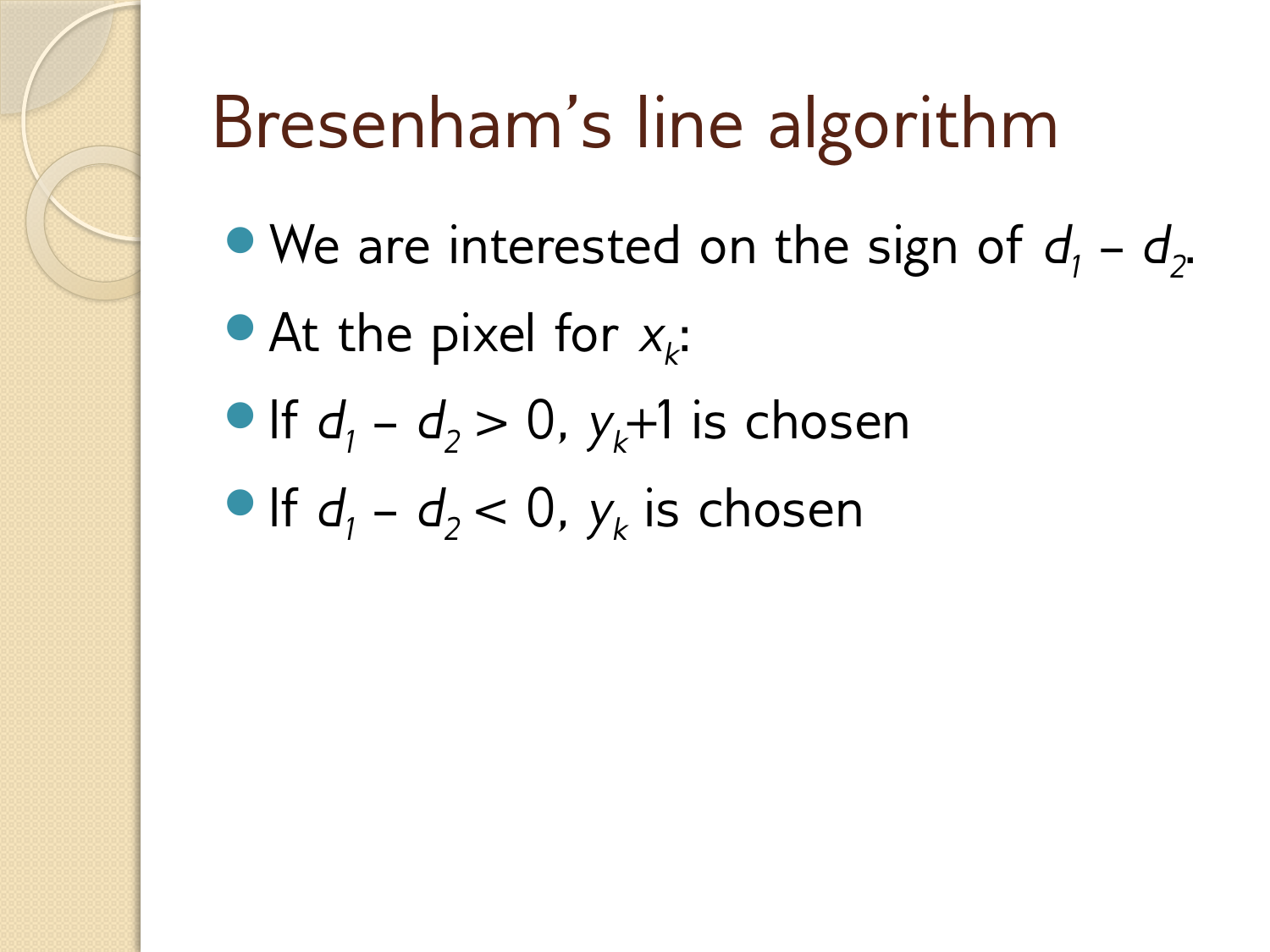

# Bresenham’s line algorithm
We are interested on the sign of d1 – d2.
At the pixel for xk:
If d1 – d2 > 0, yk+1 is chosen
If d1 – d2 < 0, yk is chosen